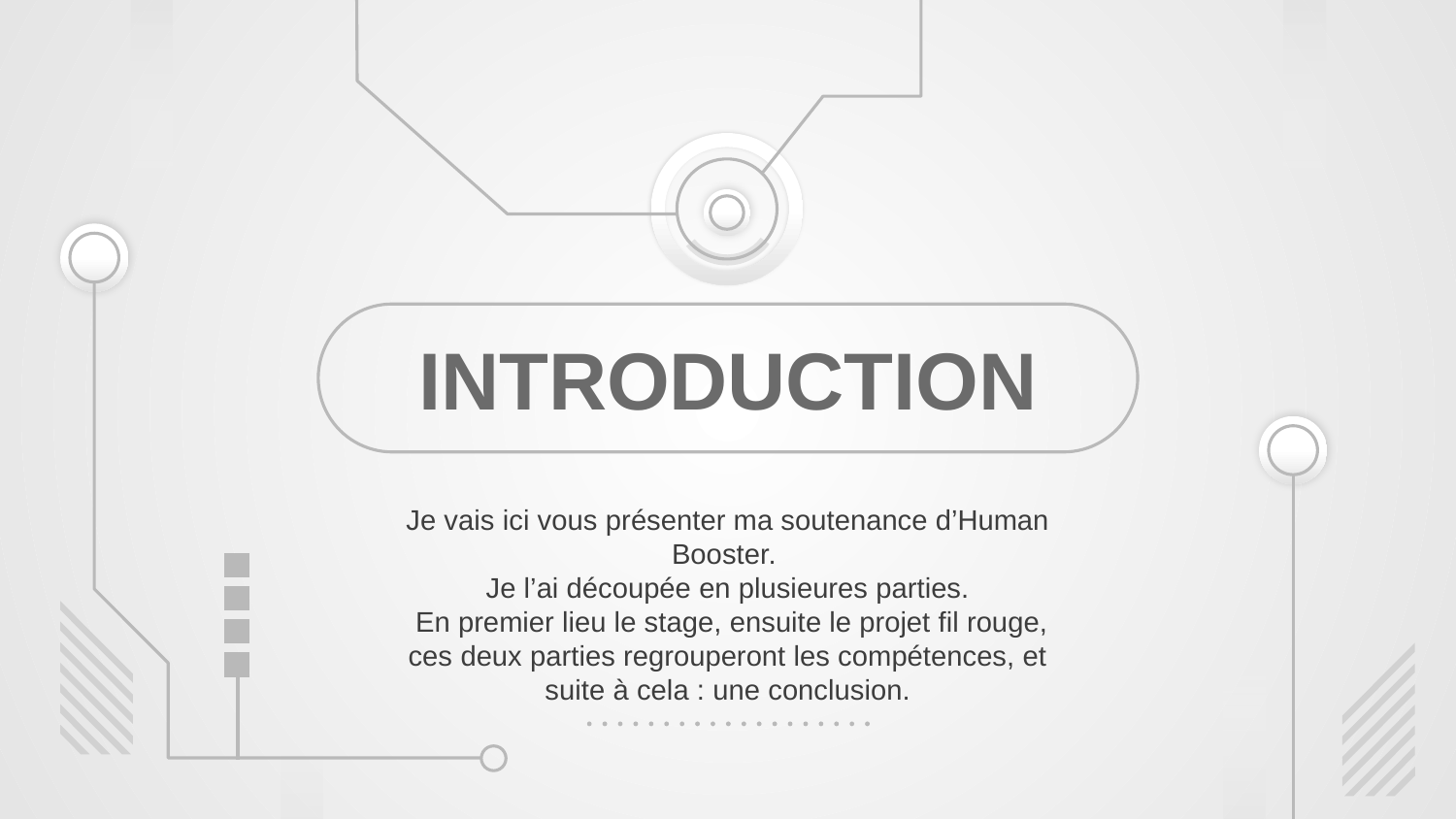

# INTRODUCTION

Je vais ici vous présenter ma soutenance d’Human Booster.
Je l’ai découpée en plusieures parties.
 En premier lieu le stage, ensuite le projet fil rouge, ces deux parties regrouperont les compétences, et suite à cela : une conclusion.